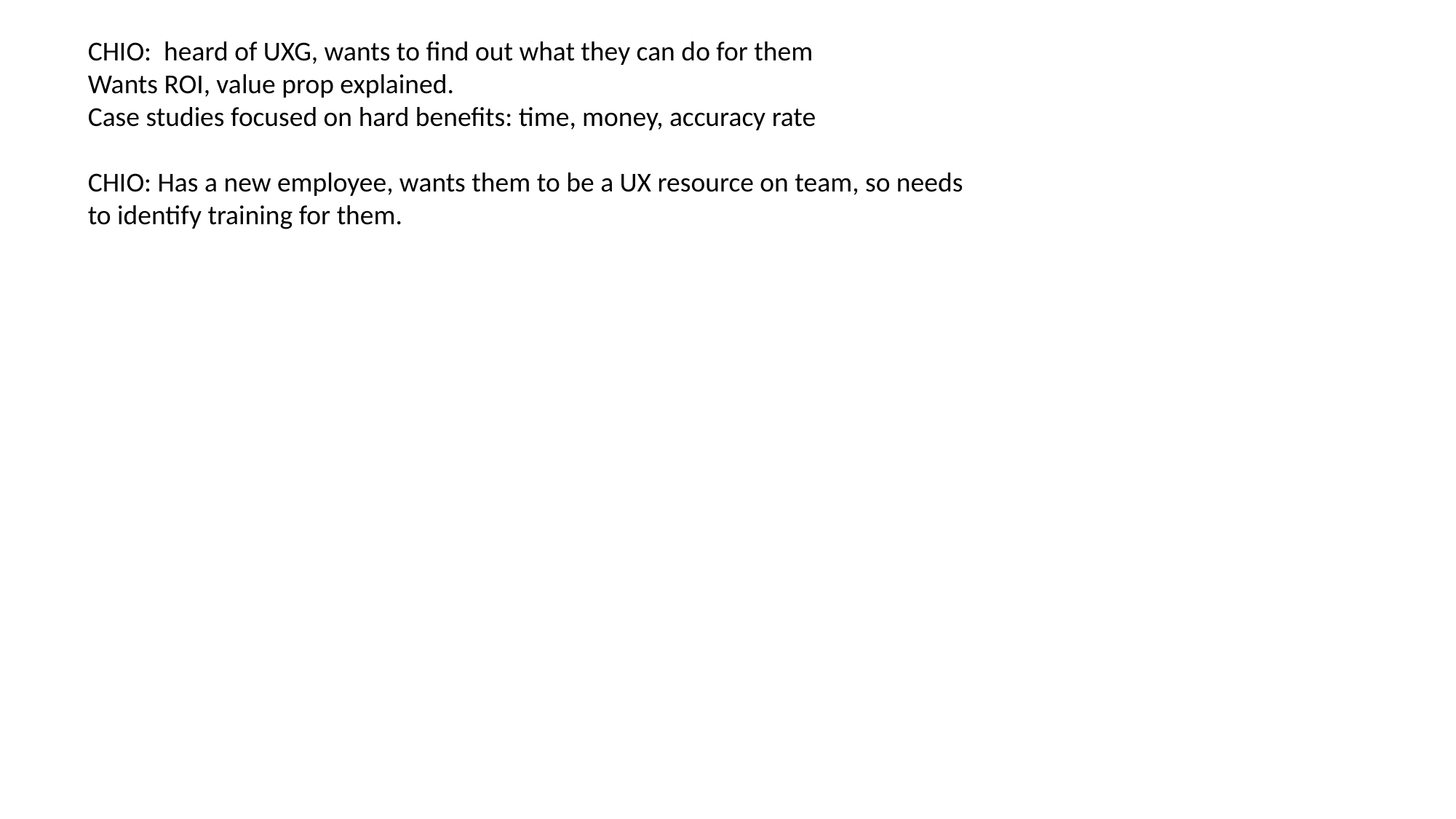

CHIO:  heard of UXG, wants to find out what they can do for them
Wants ROI, value prop explained.
Case studies focused on hard benefits: time, money, accuracy rate

CHIO: Has a new employee, wants them to be a UX resource on team, so needs to identify training for them.